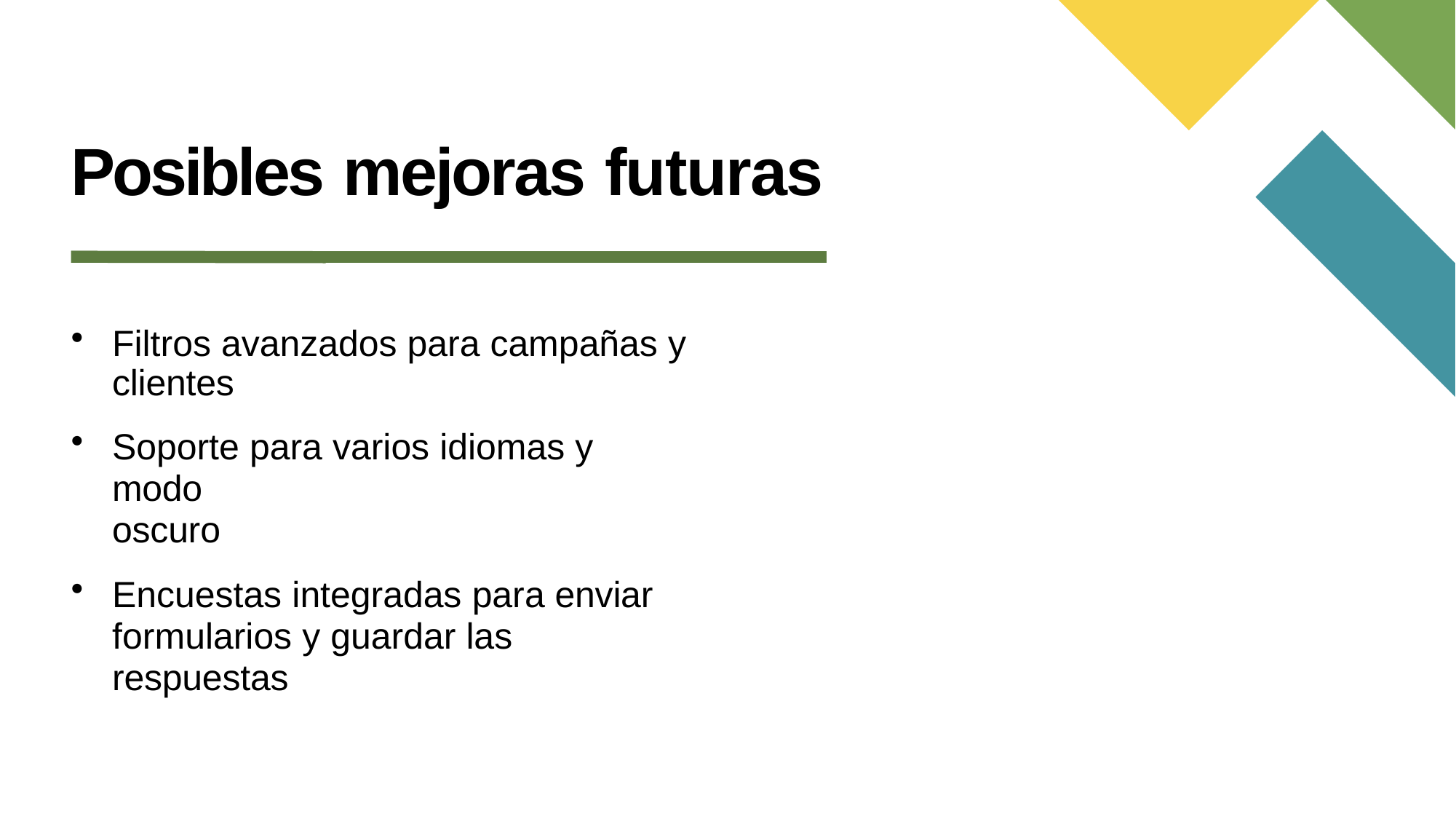

# Posibles mejoras futuras

Filtros avanzados para campañas y clientes
Soporte para varios idiomas y modo
oscuro
Encuestas integradas para enviar
formularios y guardar las respuestas